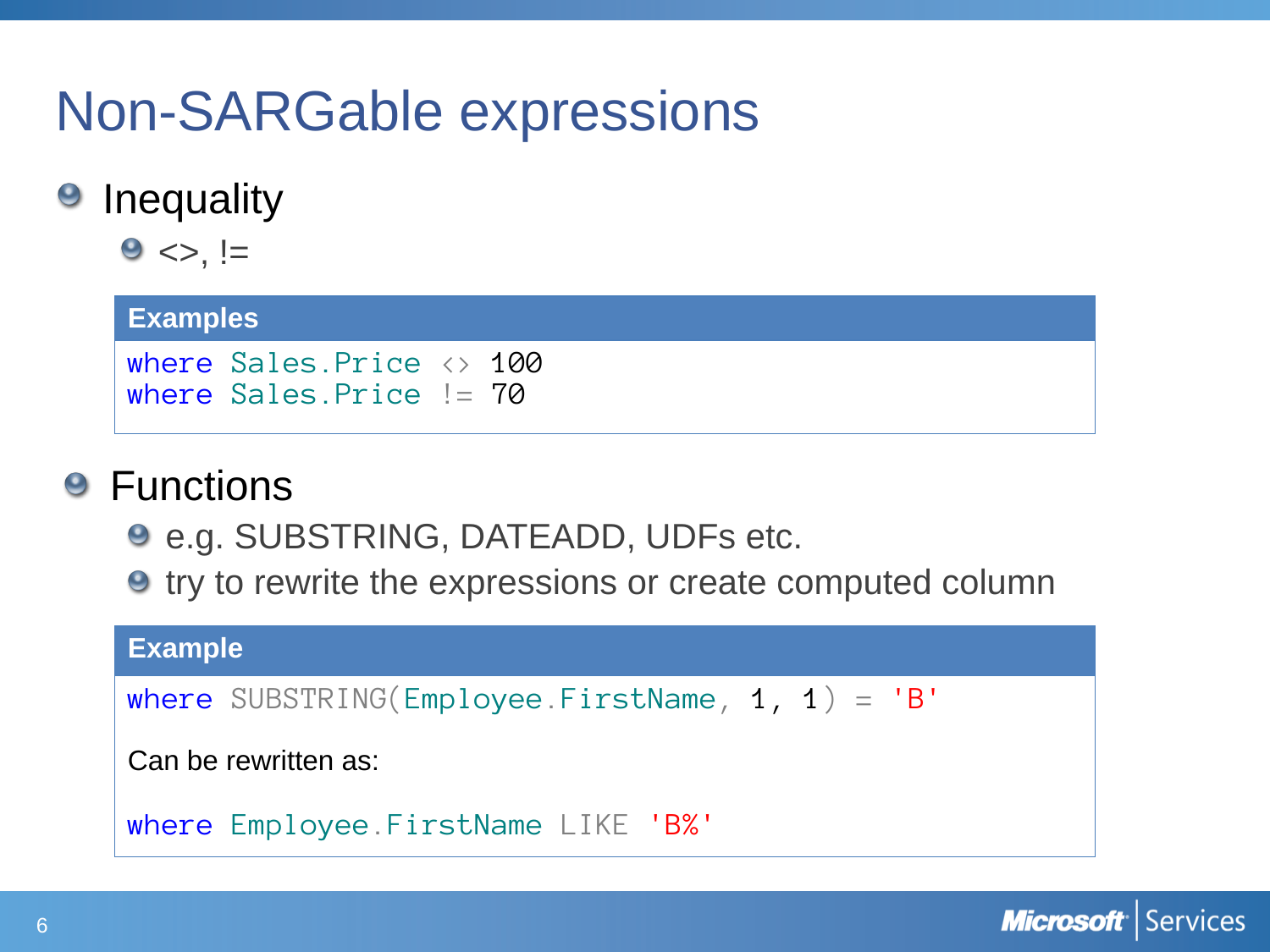

# Non-SARGable expressions
Inequality
<>, !=

| Examples |
| --- |
| where Sales.Price <> 100 where Sales.Price != 70 |
Functions
e.g. SUBSTRING, DATEADD, UDFs etc.
try to rewrite the expressions or create computed column
| Example |
| --- |
| where SUBSTRING(Employee.FirstName, 1, 1) = 'B' Can be rewritten as: where Employee.FirstName LIKE 'B%' |
6